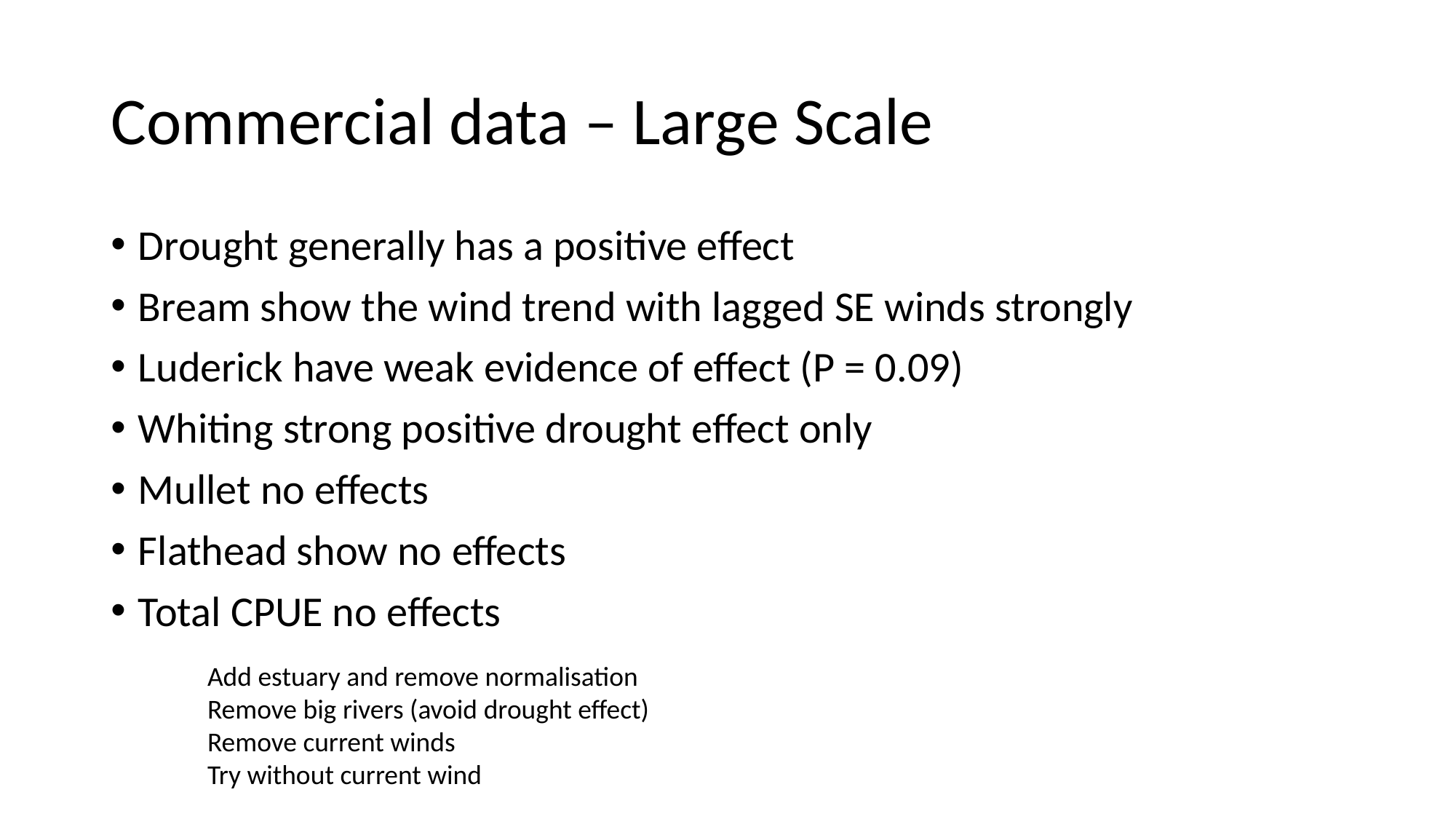

# Commercial data – Large Scale
Drought generally has a positive effect
Bream show the wind trend with lagged SE winds strongly
Luderick have weak evidence of effect (P = 0.09)
Whiting strong positive drought effect only
Mullet no effects
Flathead show no effects
Total CPUE no effects

Add estuary and remove normalisation
Remove big rivers (avoid drought effect)
Remove current winds
Try without current wind